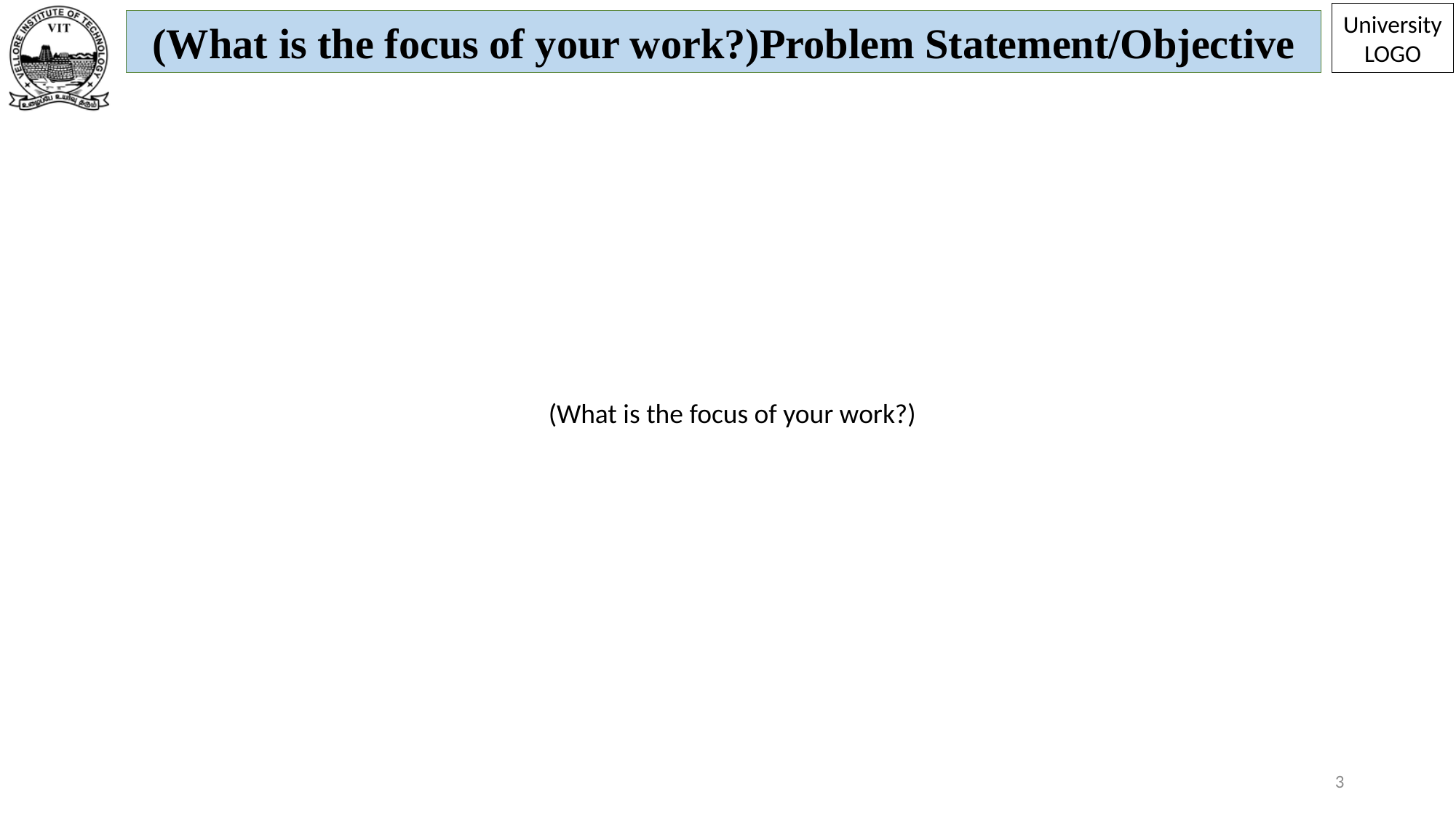

University
LOGO
(What is the focus of your work?)Problem Statement/Objective
(What is the focus of your work?)
3